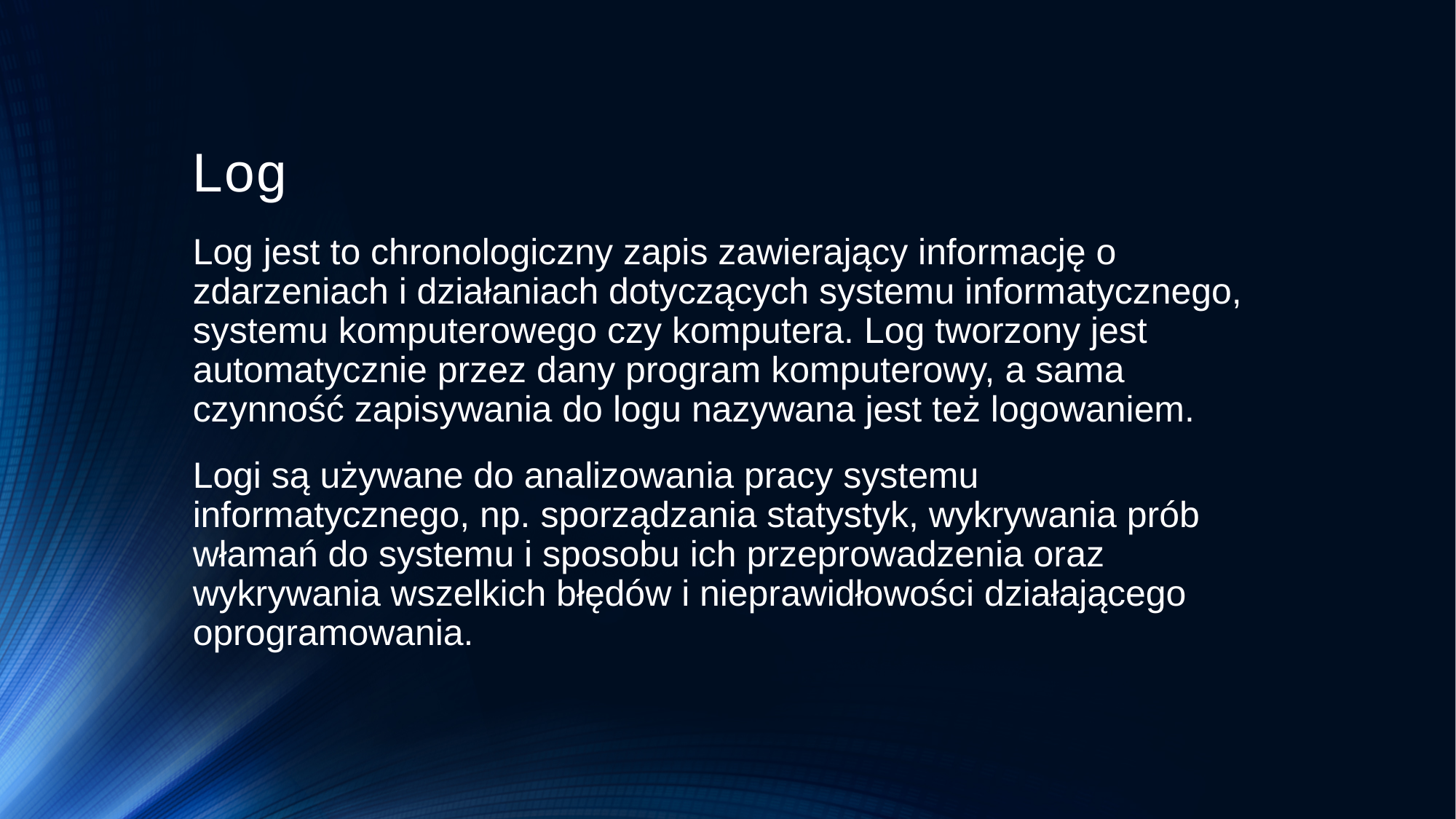

# Log
Log jest to chronologiczny zapis zawierający informację o zdarzeniach i działaniach dotyczących systemu informatycznego, systemu komputerowego czy komputera. Log tworzony jest automatycznie przez dany program komputerowy, a sama czynność zapisywania do logu nazywana jest też logowaniem.
Logi są używane do analizowania pracy systemu informatycznego, np. sporządzania statystyk, wykrywania prób włamań do systemu i sposobu ich przeprowadzenia oraz wykrywania wszelkich błędów i nieprawidłowości działającego oprogramowania.